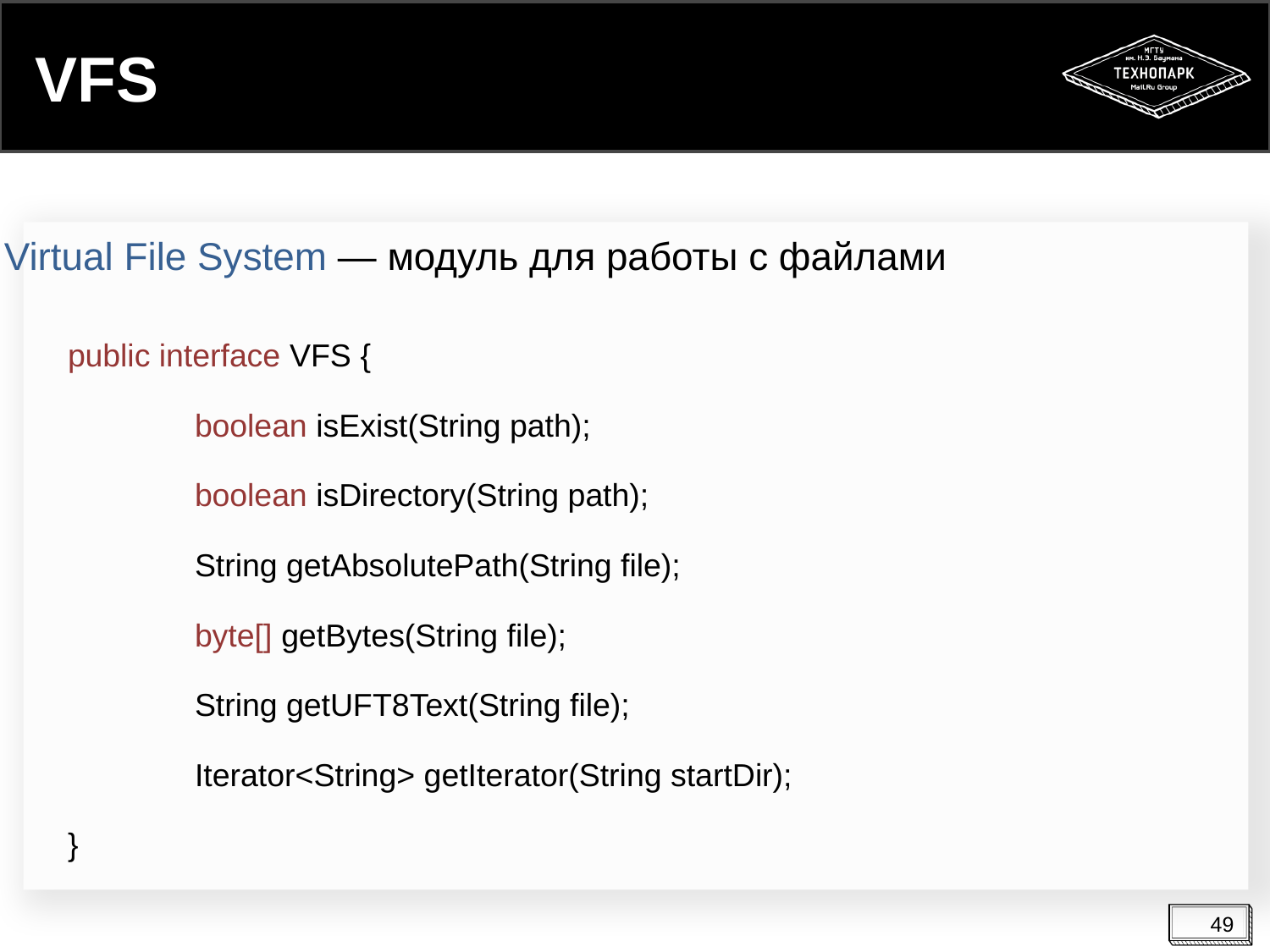

# VFS

Virtual File System ― модуль для работы с файлами
public interface VFS {
	boolean isExist(String path);
	boolean isDirectory(String path);
	String getAbsolutePath(String file);
	byte[] getBytes(String file);
	String getUFT8Text(String file);
	Iterator<String> getIterator(String startDir);
}
49